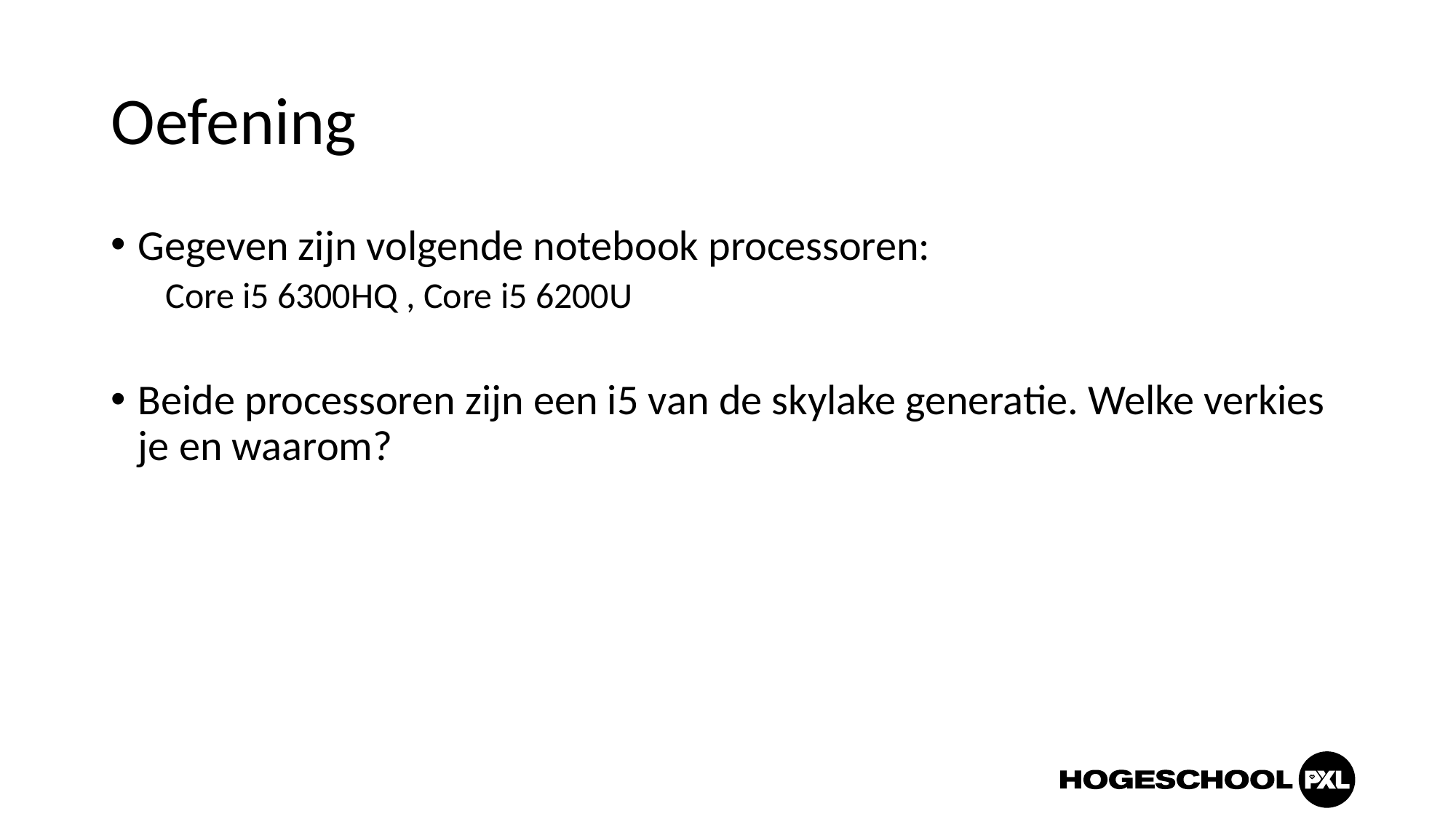

# Oefening
Gegeven zijn volgende notebook processoren:
Core i5 6300HQ , Core i5 6200U

Beide processoren zijn een i5 van de skylake generatie. Welke verkies je en waarom?